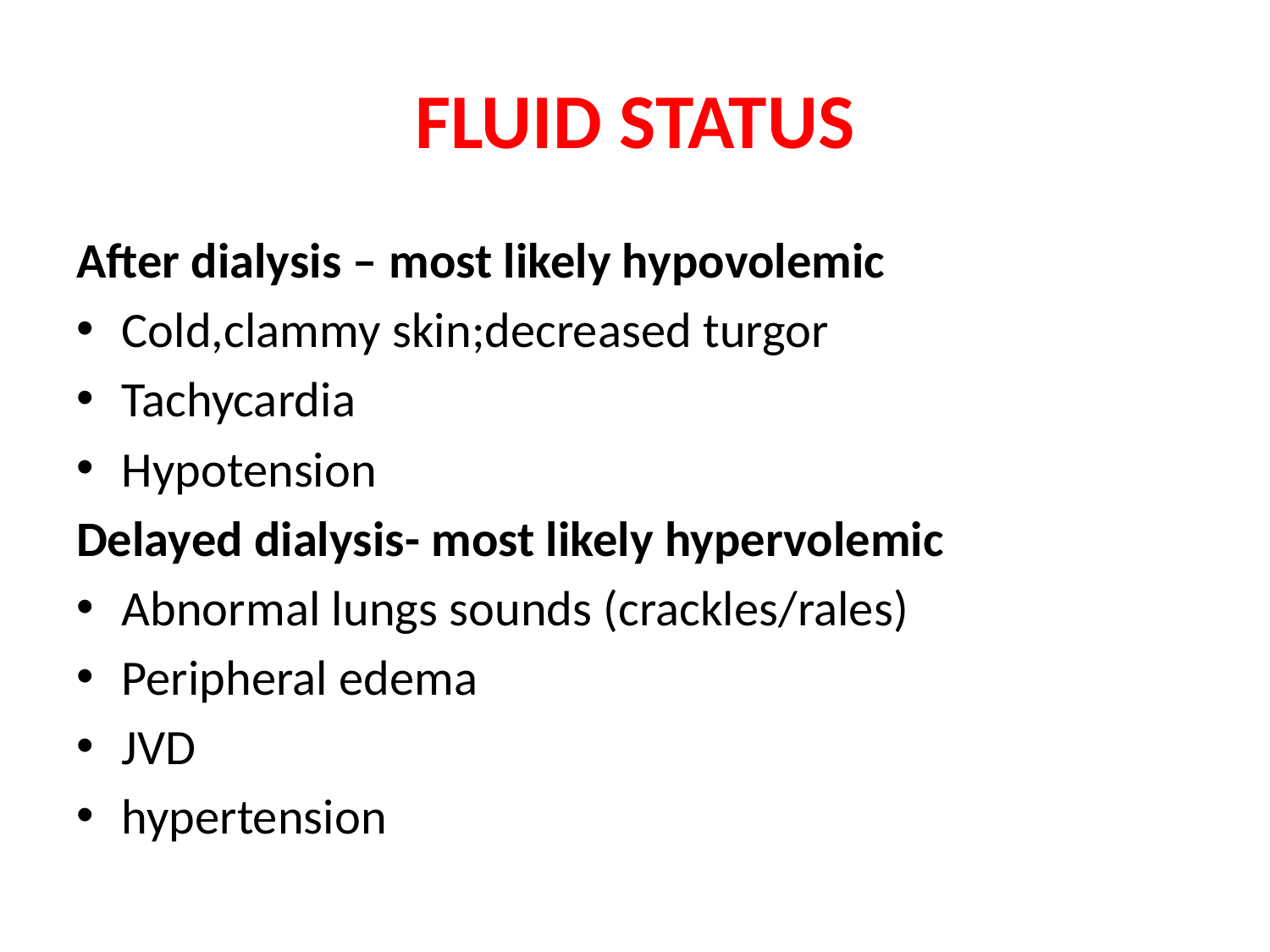

# FLUID STATUS
After dialysis – most likely hypovolemic
Cold,clammy skin;decreased turgor
Tachycardia
Hypotension
Delayed dialysis- most likely hypervolemic
Abnormal lungs sounds (crackles/rales)
Peripheral edema
JVD
hypertension